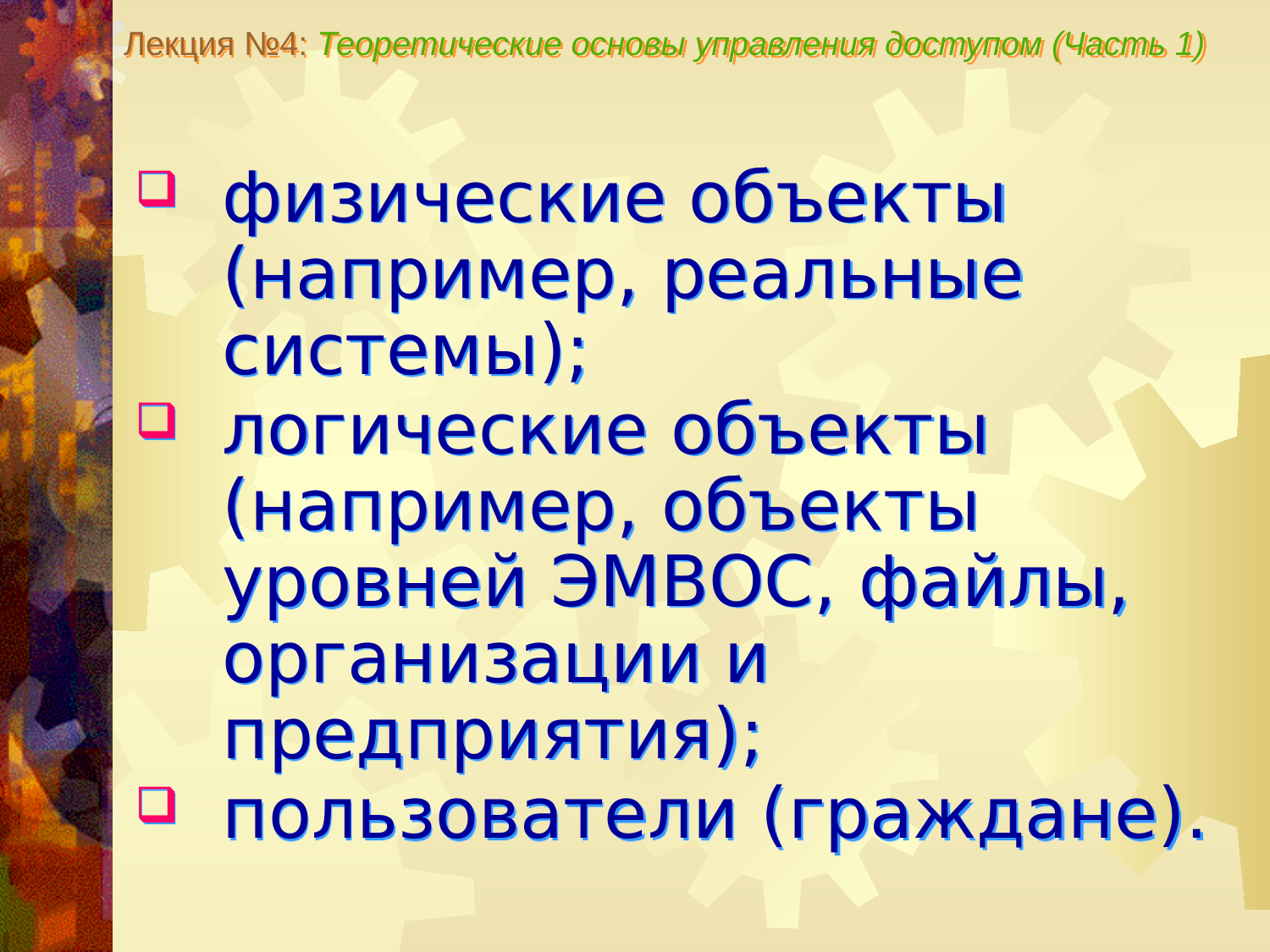

Лекция №4: Теоретические основы управления доступом (Часть 1)
физические объекты (например, реальные системы);
логические объекты (например, объекты уровней ЭМВОС, файлы, организации и предприятия);
пользователи (граждане).